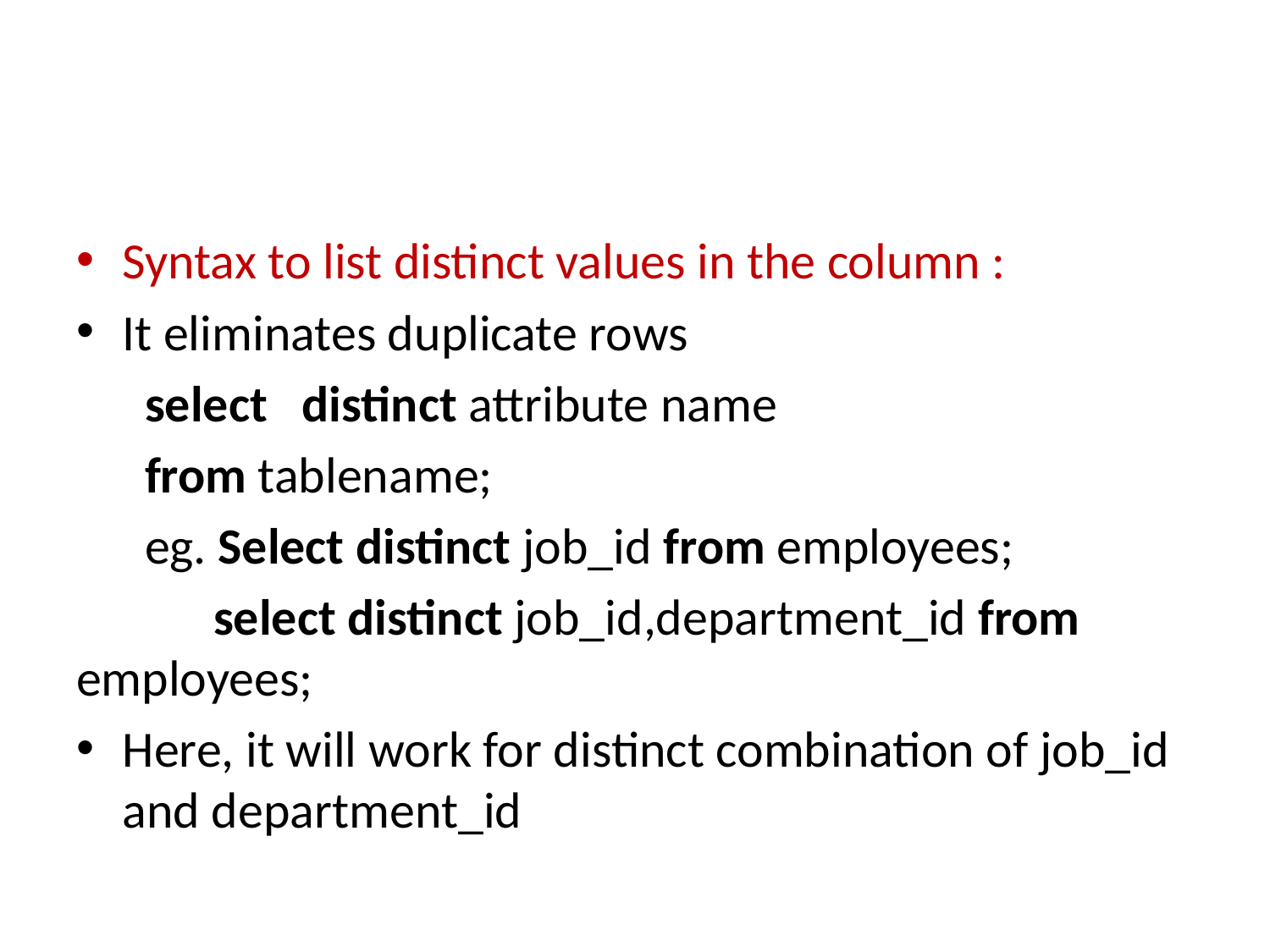

#
Syntax to list distinct values in the column :
It eliminates duplicate rows
      select   distinct attribute name
      from tablename;
      eg. Select distinct job_id from employees;
            select distinct job_id,department_id from employees;
Here, it will work for distinct combination of job_id and department_id